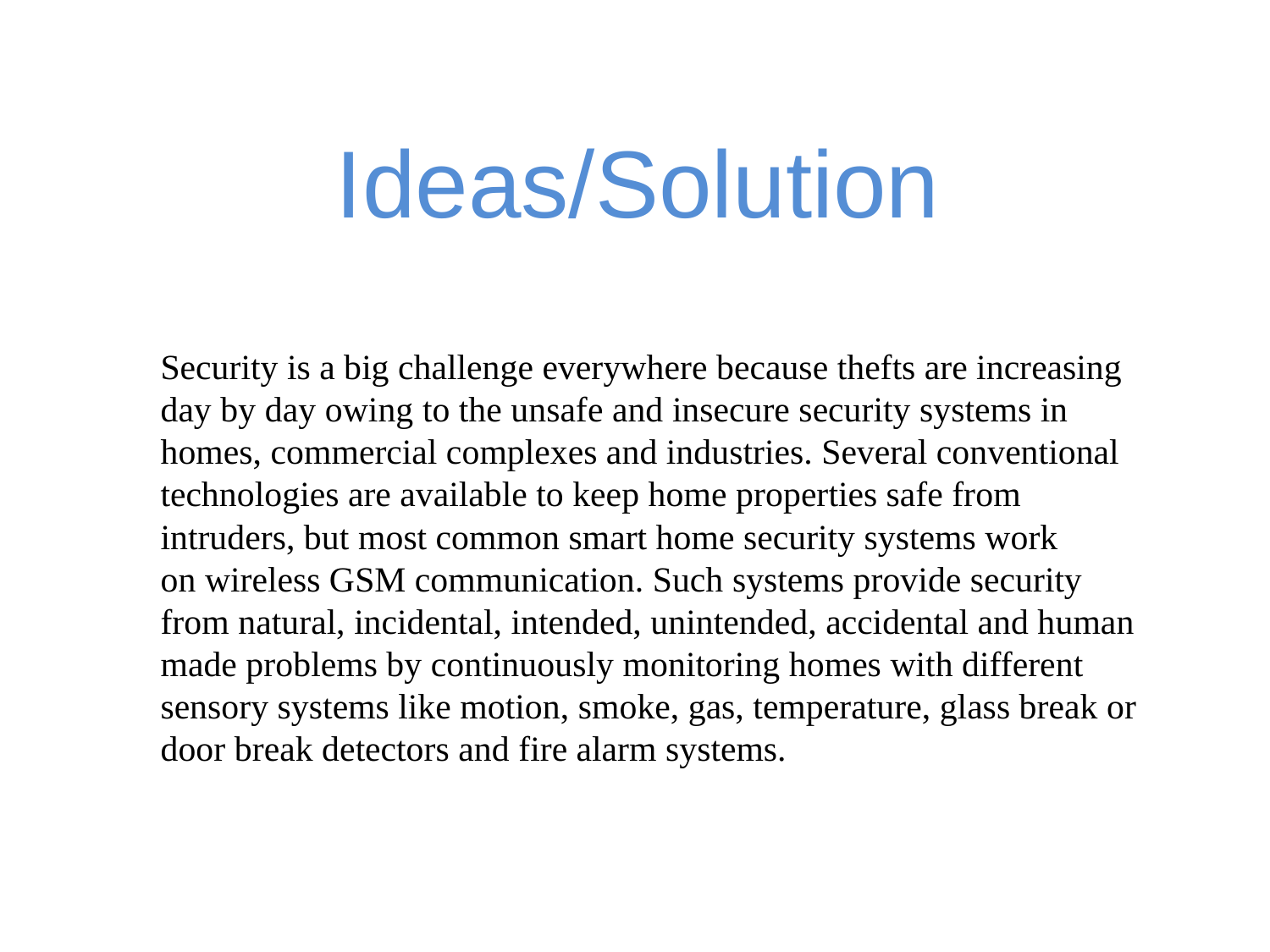

Ideas/Solution
Security is a big challenge everywhere because thefts are increasing day by day owing to the unsafe and insecure security systems in homes, commercial complexes and industries. Several conventional technologies are available to keep home properties safe from intruders, but most common smart home security systems work on wireless GSM communication. Such systems provide security from natural, incidental, intended, unintended, accidental and human made problems by continuously monitoring homes with different sensory systems like motion, smoke, gas, temperature, glass break or door break detectors and fire alarm systems.